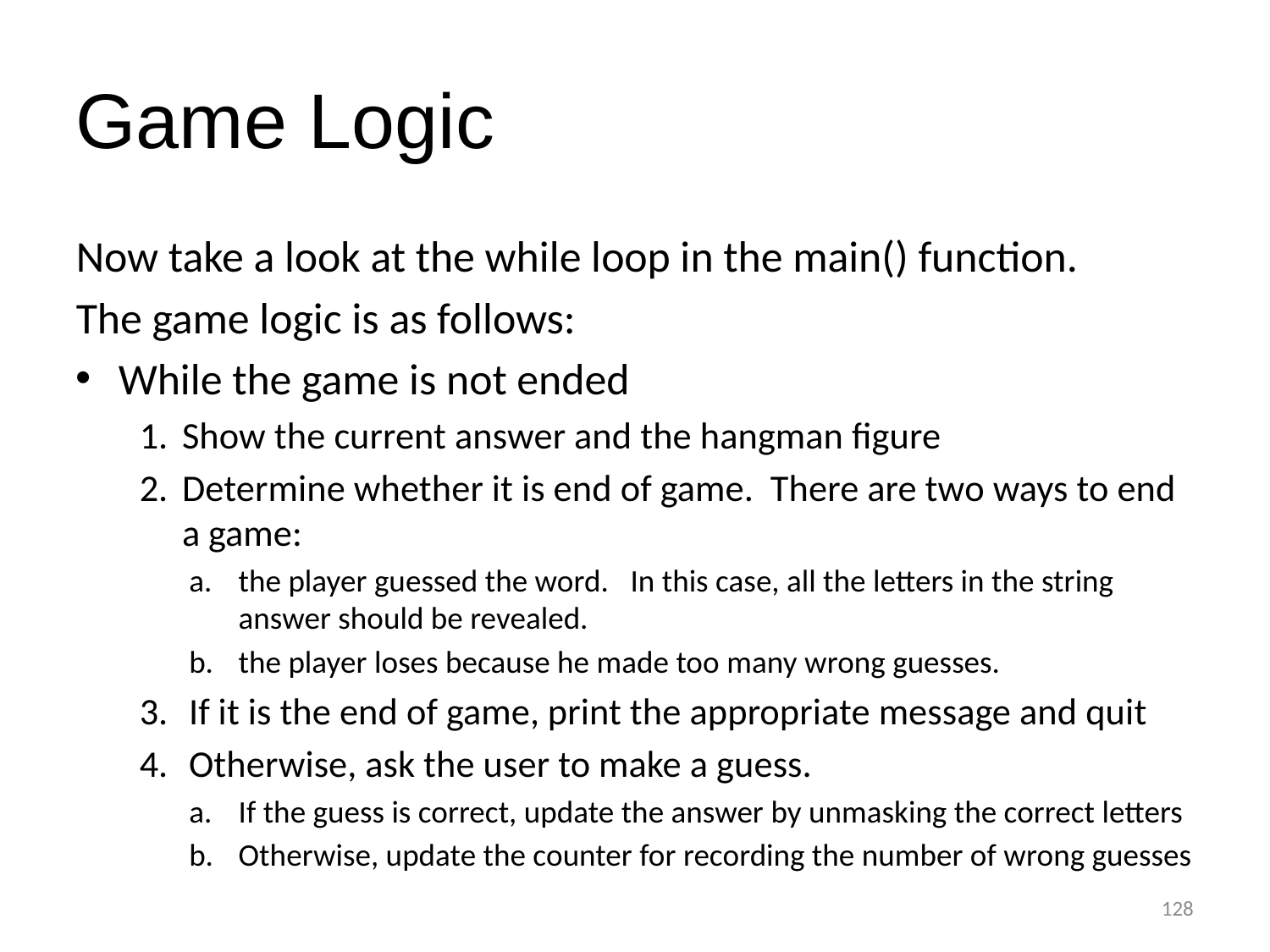

Game Logic
Now take a look at the while loop in the main() function.
The game logic is as follows:
While the game is not ended
Show the current answer and the hangman figure
Determine whether it is end of game.  There are two ways to end a game:
the player guessed the word.   In this case, all the letters in the string answer should be revealed.
the player loses because he made too many wrong guesses.
If it is the end of game, print the appropriate message and quit
Otherwise, ask the user to make a guess.
If the guess is correct, update the answer by unmasking the correct letters
Otherwise, update the counter for recording the number of wrong guesses
128